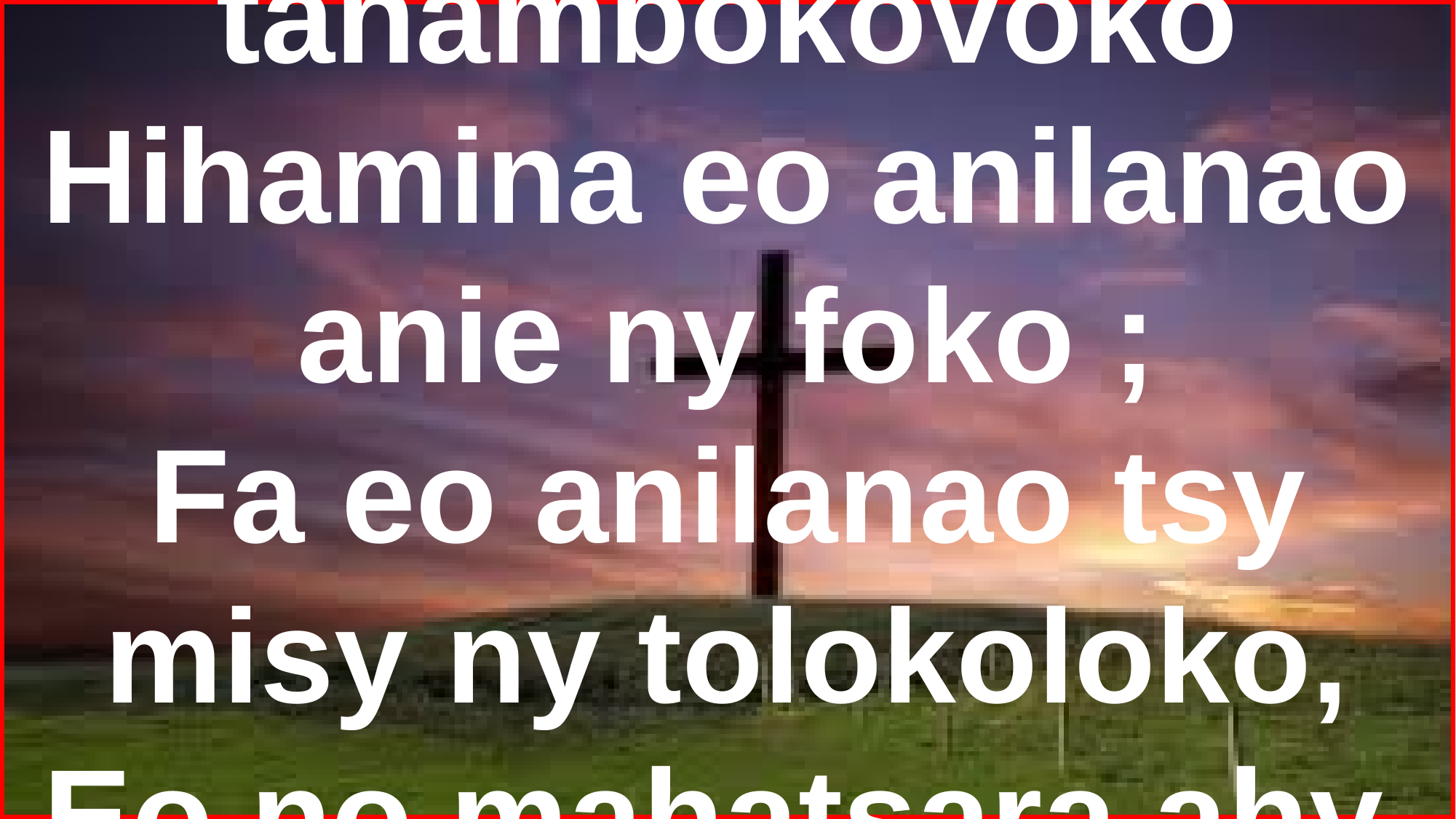

# Ho reharehako ilay tanambokovoko Hihamina eo anilanao anie ny foko ; Fa eo anilanao tsy misy ny tolokoloko, Eo no mahatsara ahy, Jesoa.